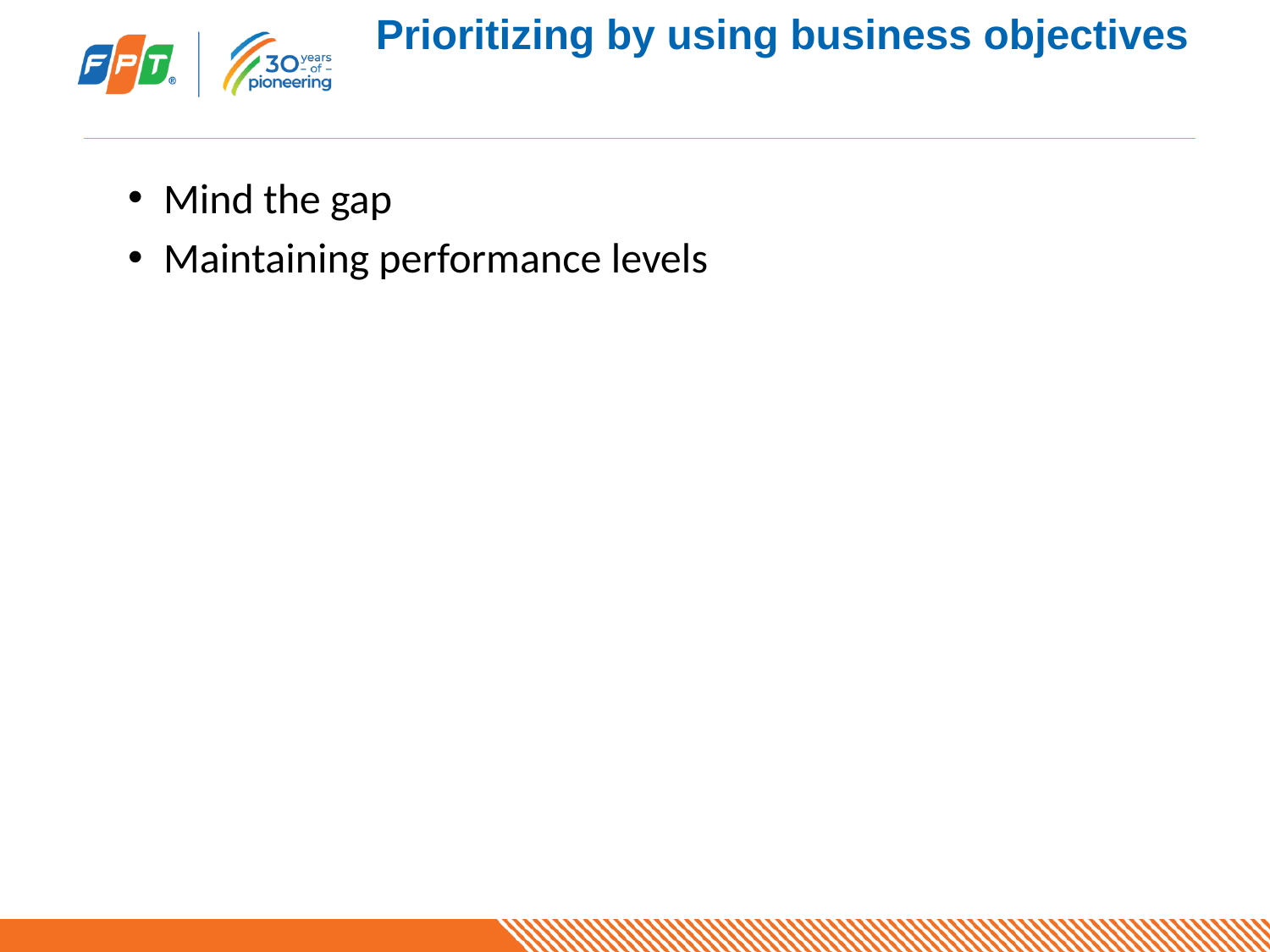

# Prioritizing by using business objectives
Mind the gap
Maintaining performance levels